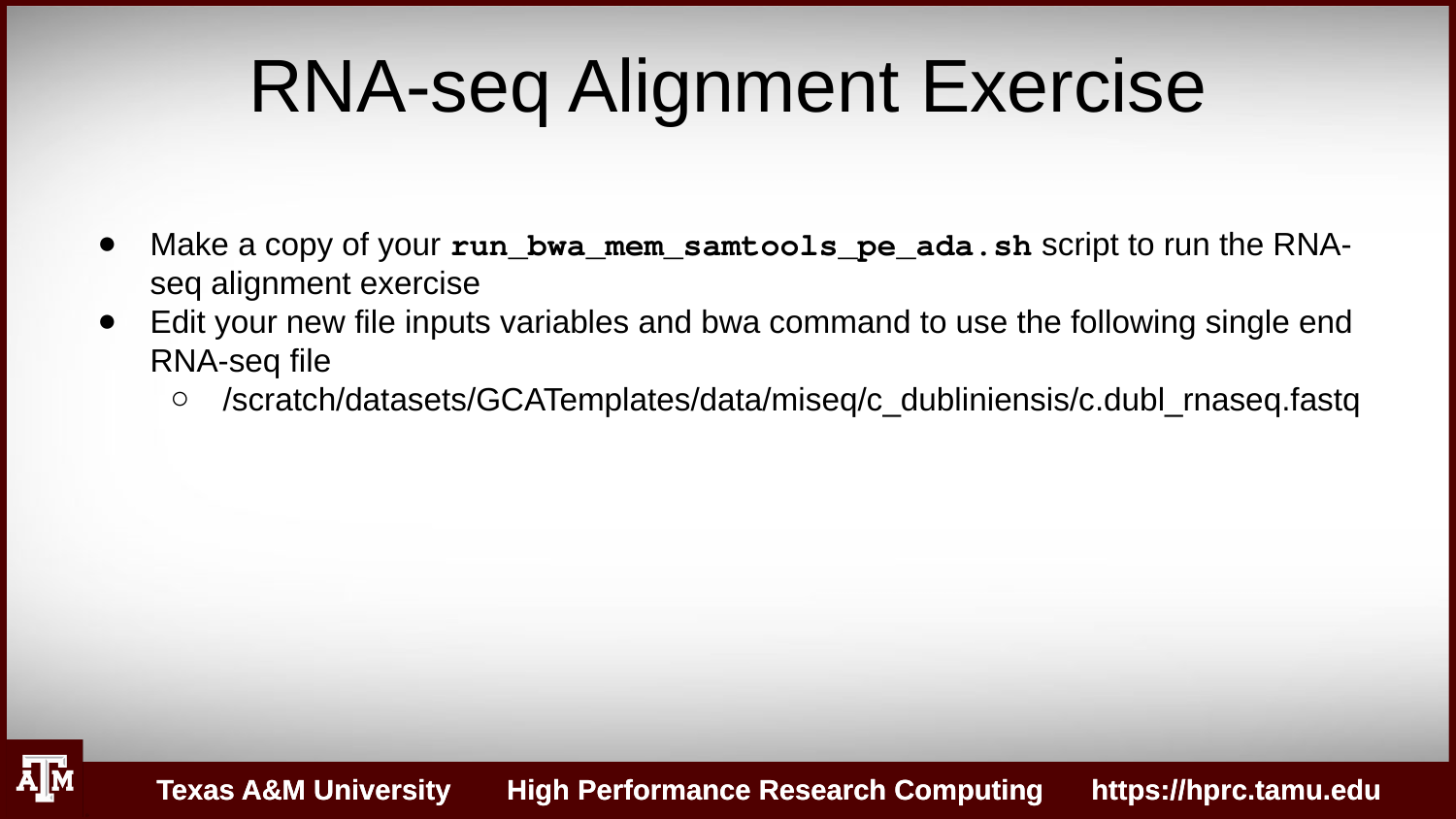

RNA-seq Alignment Exercise
Make a copy of your run_bwa_mem_samtools_pe_ada.sh script to run the RNA-seq alignment exercise
Edit your new file inputs variables and bwa command to use the following single end RNA-seq file
/scratch/datasets/GCATemplates/data/miseq/c_dubliniensis/c.dubl_rnaseq.fastq